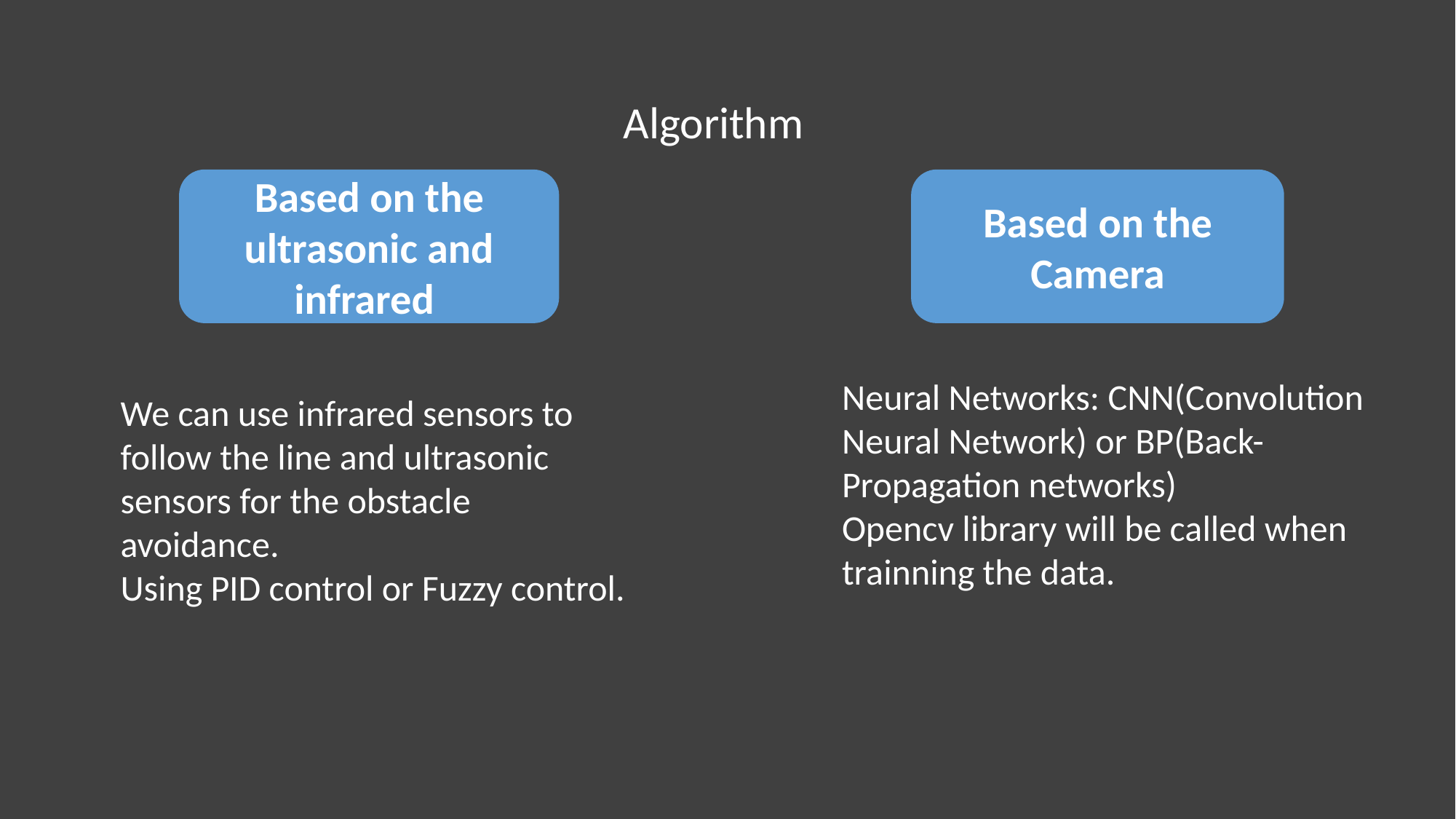

# Algorithm
Based on the ultrasonic and infrared
Based on the Camera
Neural Networks: CNN(Convolution Neural Network) or BP(Back-Propagation networks)
Opencv library will be called when trainning the data.

We can use infrared sensors to follow the line and ultrasonic sensors for the obstacle avoidance.
Using PID control or Fuzzy control.